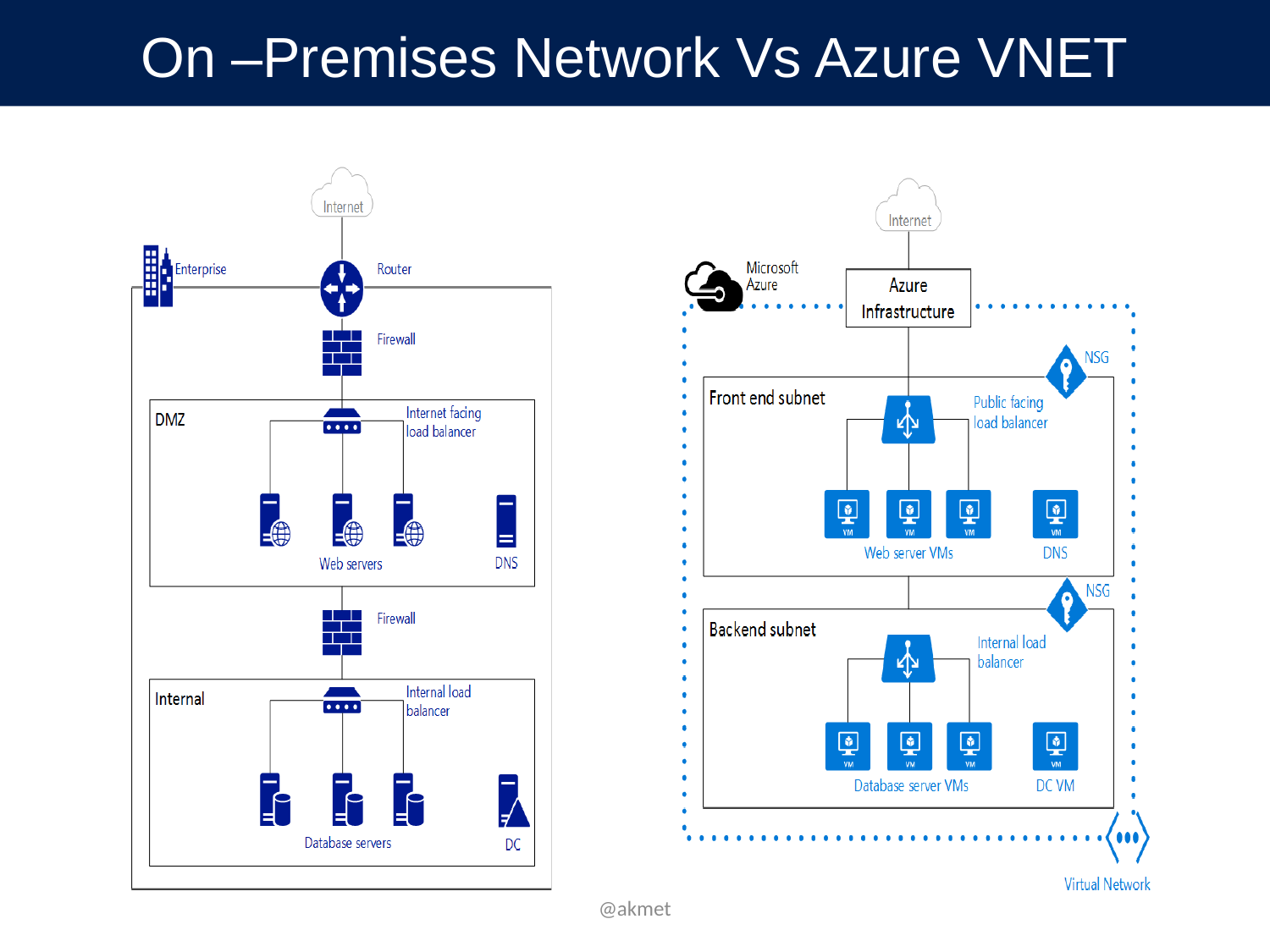

On –Premises Network Vs Azure VNET

@akmet